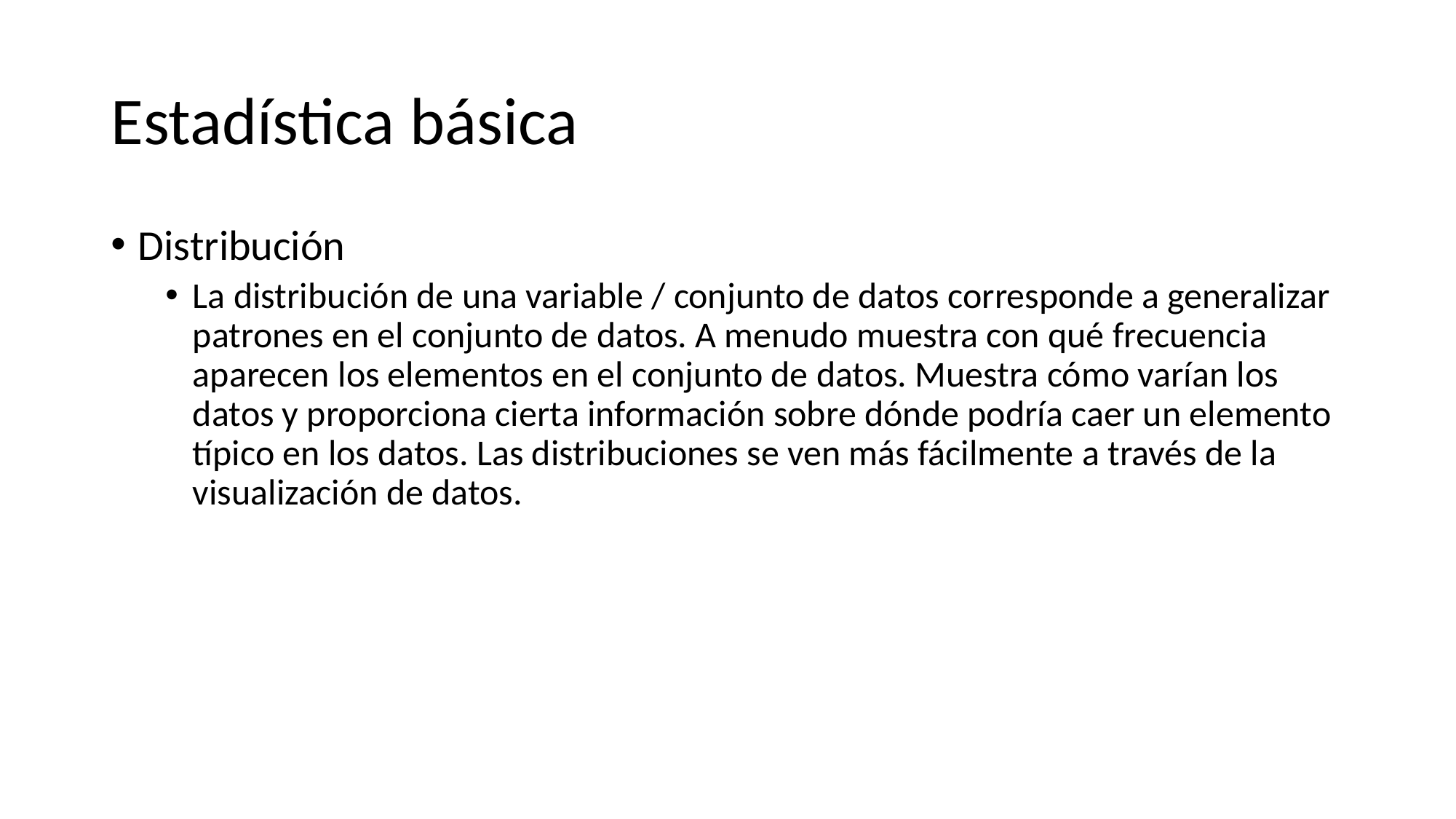

# Estadística básica
Distribución
La distribución de una variable / conjunto de datos corresponde a generalizar patrones en el conjunto de datos. A menudo muestra con qué frecuencia aparecen los elementos en el conjunto de datos. Muestra cómo varían los datos y proporciona cierta información sobre dónde podría caer un elemento típico en los datos. Las distribuciones se ven más fácilmente a través de la visualización de datos.